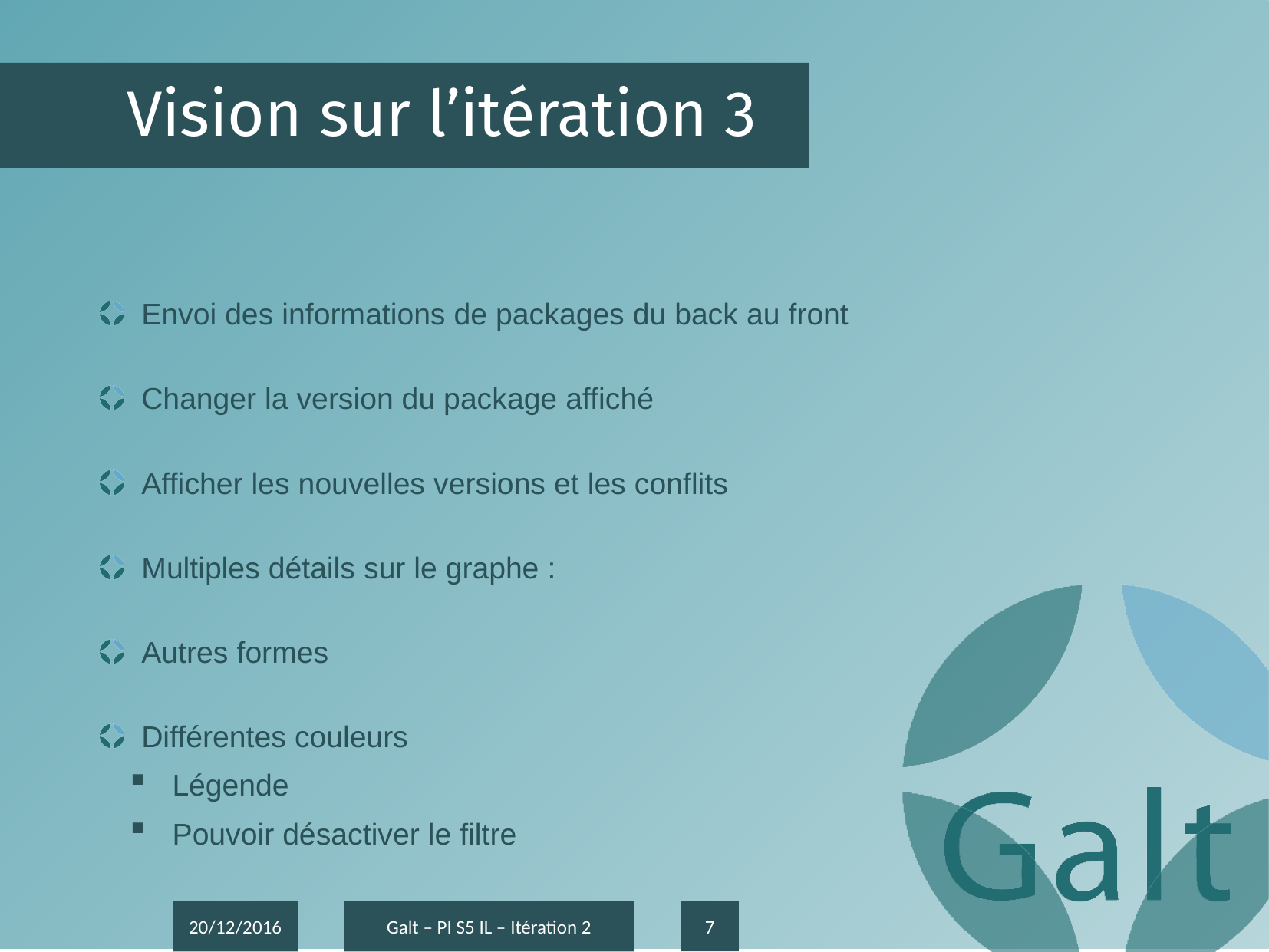

# Vision sur l’itération 3
Envoi des informations de packages du back au front
Changer la version du package affiché
Afficher les nouvelles versions et les conflits
Multiples détails sur le graphe :
Autres formes
Différentes couleurs
Légende
Pouvoir désactiver le filtre
7
20/12/2016
Galt – PI S5 IL – Itération 2